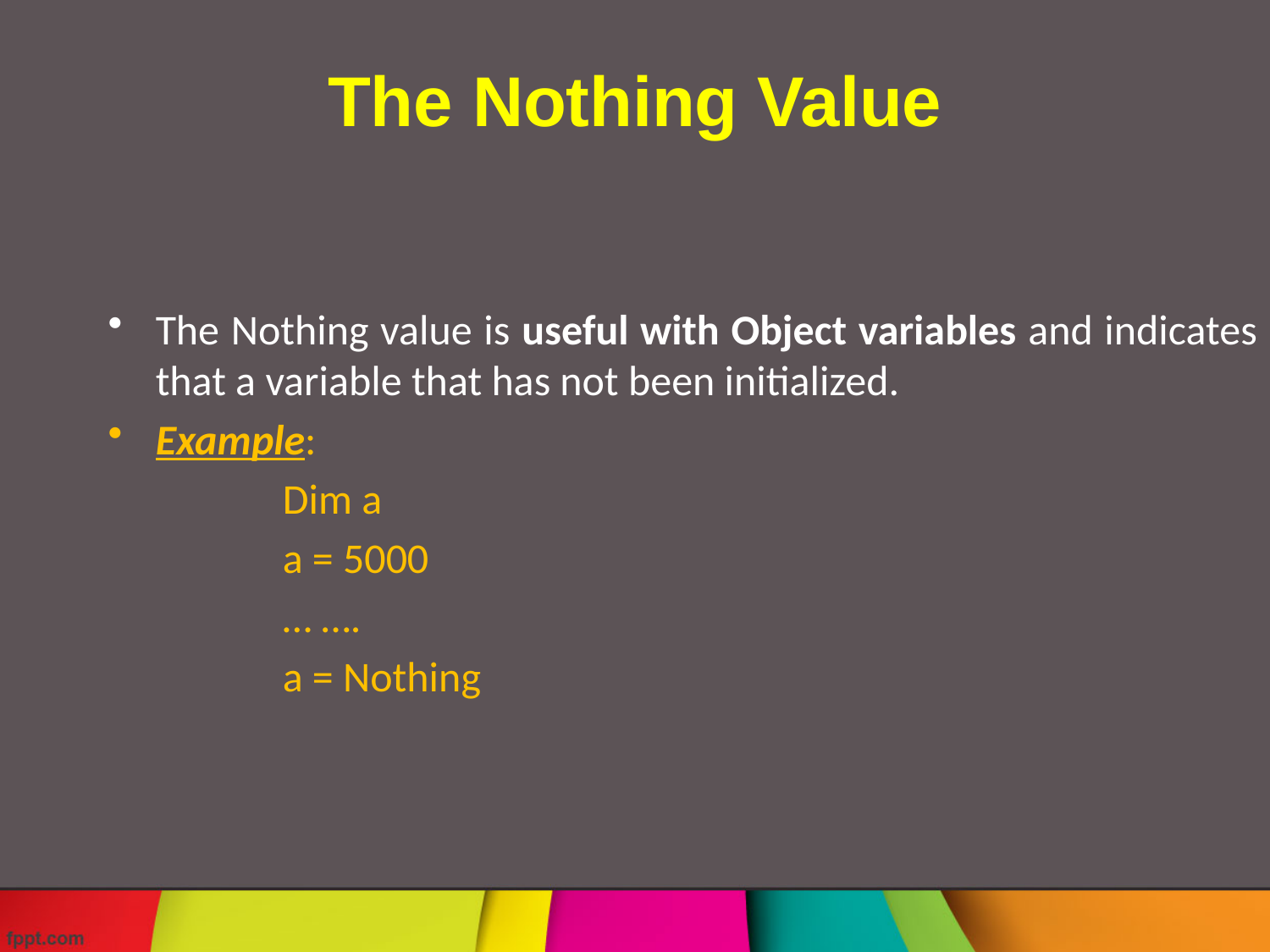

# The Nothing Value
The Nothing value is useful with Object variables and indicates that a variable that has not been initialized.
Example:
		Dim a
		a = 5000
		… ….
		a = Nothing